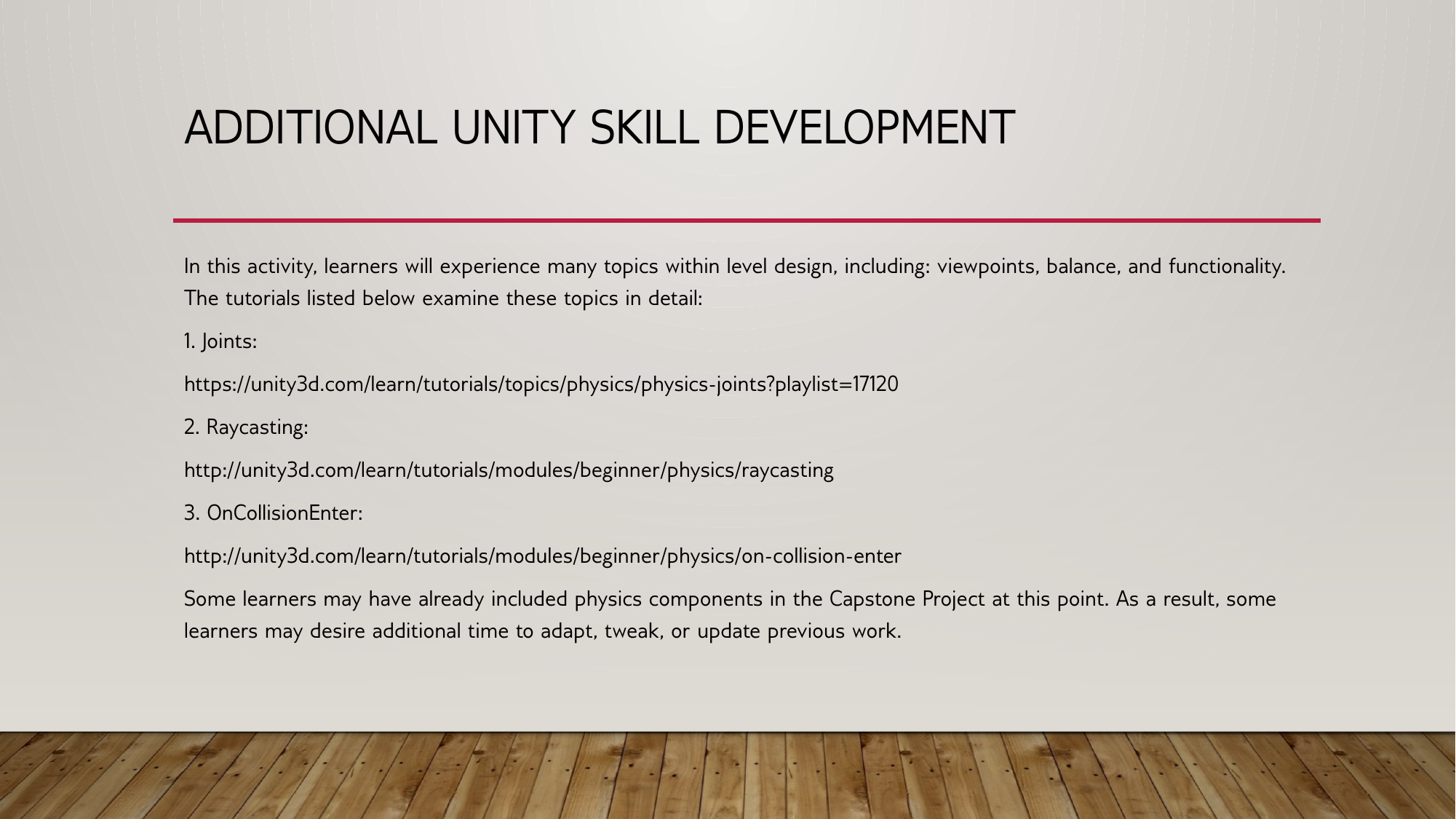

# Additional Unity Skill Development
In this activity, learners will experience many topics within level design, including: viewpoints, balance, and functionality. The tutorials listed below examine these topics in detail:
1. Joints:
https://unity3d.com/learn/tutorials/topics/physics/physics-joints?playlist=17120
2. Raycasting:
http://unity3d.com/learn/tutorials/modules/beginner/physics/raycasting
3. OnCollisionEnter:
http://unity3d.com/learn/tutorials/modules/beginner/physics/on-collision-enter
Some learners may have already included physics components in the Capstone Project at this point. As a result, some learners may desire additional time to adapt, tweak, or update previous work.